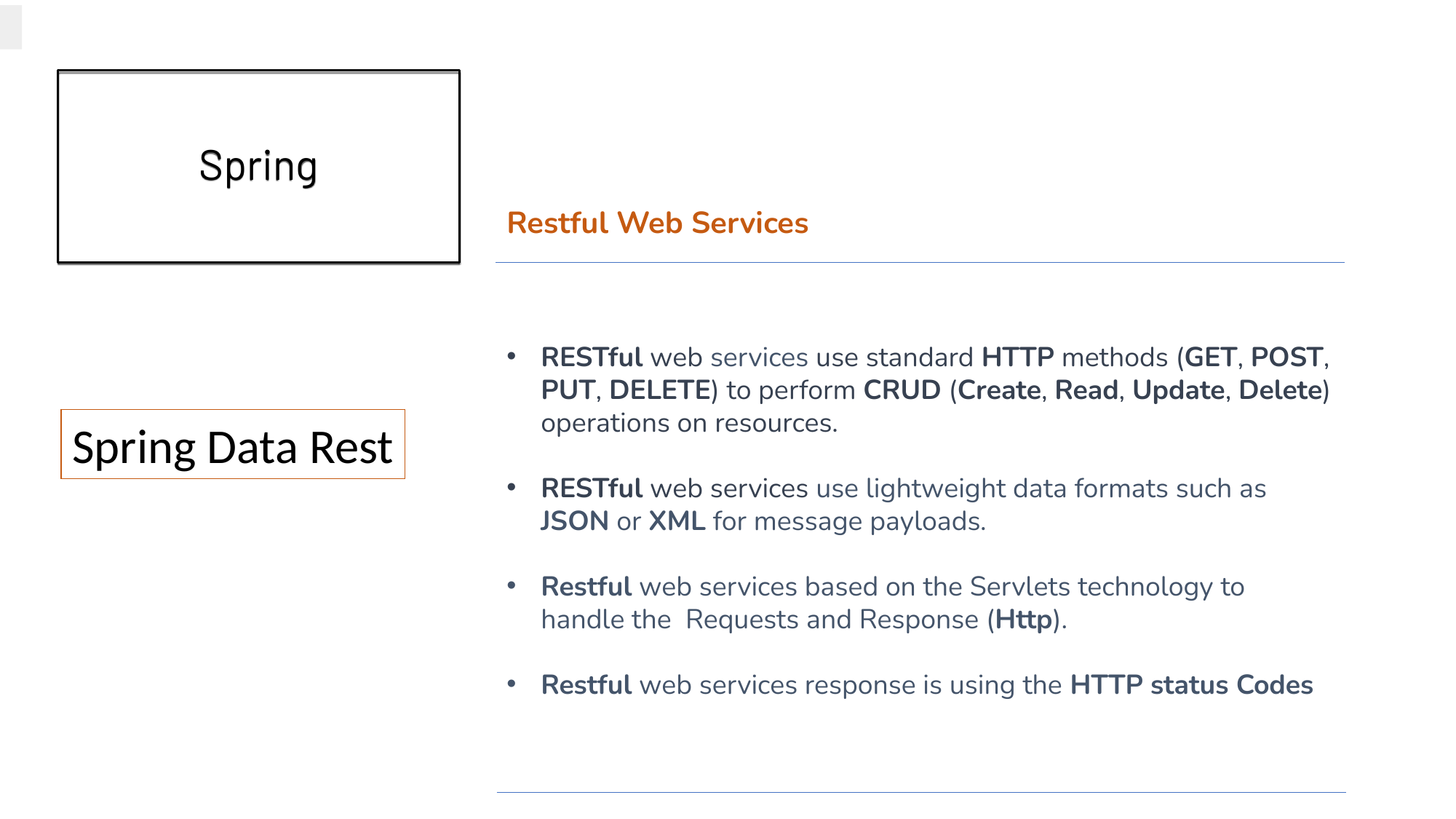

# Spring
Restful Web Services

RESTful web services use standard HTTP methods (GET, POST, PUT, DELETE) to perform CRUD (Create, Read, Update, Delete) operations on resources.

RESTful web services use lightweight data formats such as JSON or XML for message payloads.

Restful web services based on the Servlets technology to handle the  Requests and Response (Http).

Restful web services response is using the HTTP status Codes
Spring Data Rest